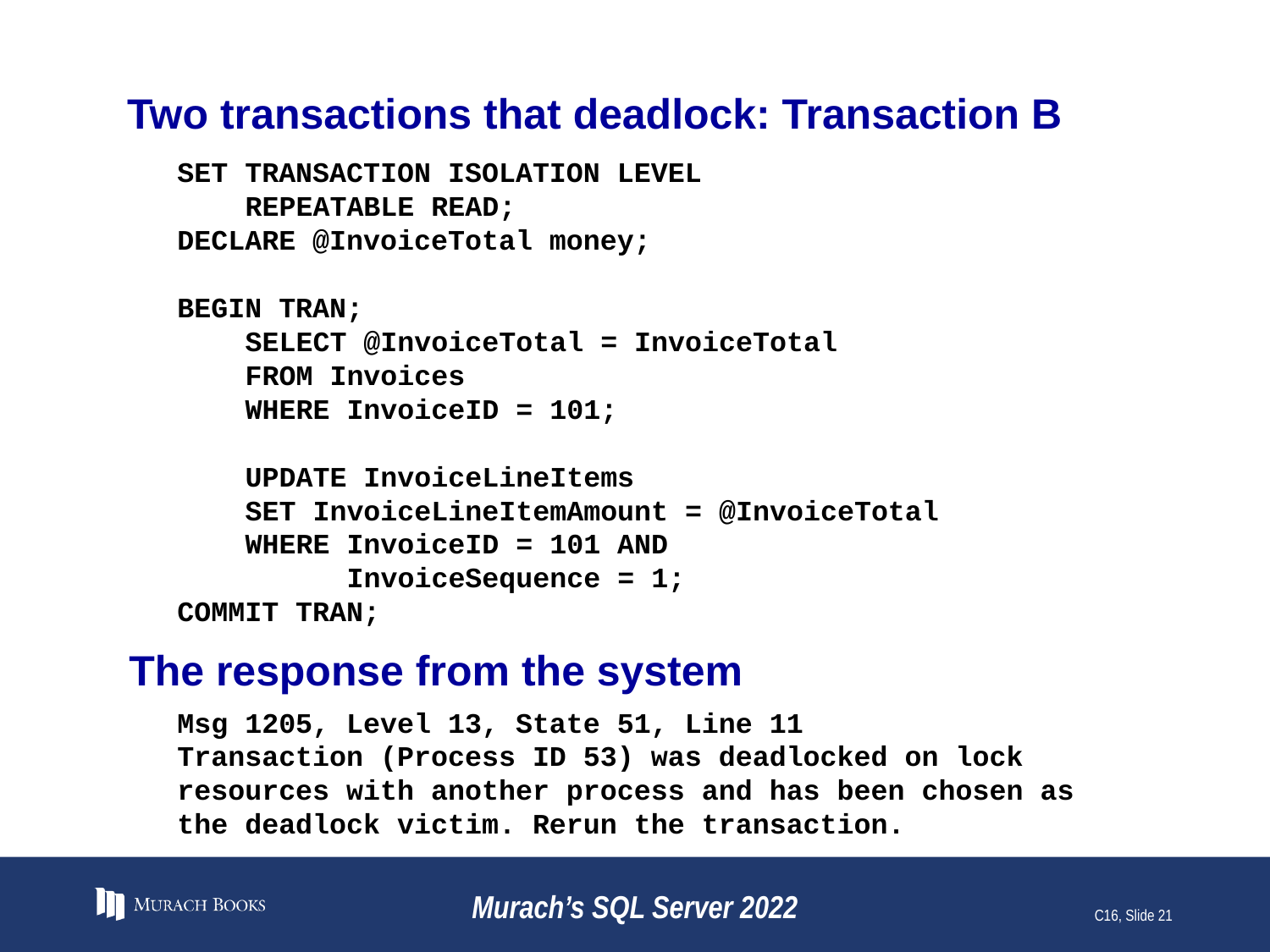

# Two transactions that deadlock: Transaction B
SET TRANSACTION ISOLATION LEVEL
    REPEATABLE READ;
DECLARE @InvoiceTotal money;

BEGIN TRAN;
    SELECT @InvoiceTotal = InvoiceTotal
    FROM Invoices
    WHERE InvoiceID = 101;

    UPDATE InvoiceLineItems
    SET InvoiceLineItemAmount = @InvoiceTotal
    WHERE InvoiceID = 101 AND
          InvoiceSequence = 1;
COMMIT TRAN;
The response from the system
Msg 1205, Level 13, State 51, Line 11
Transaction (Process ID 53) was deadlocked on lock resources with another process and has been chosen as the deadlock victim. Rerun the transaction.

Murach’s SQL Server 2022

C16, Slide 21